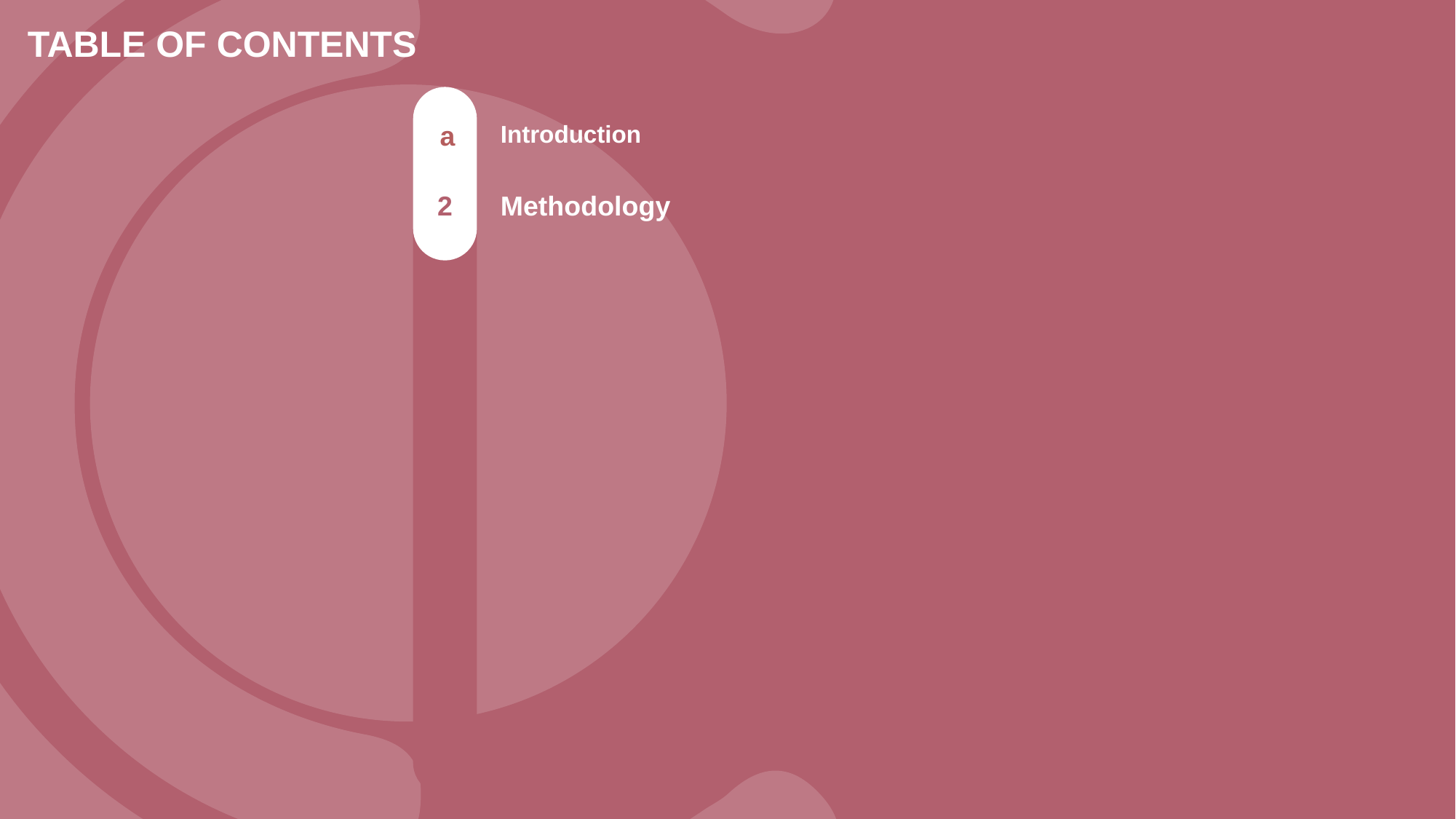

TABLE OF CONTENTS

a
Introduction
2
Methodology